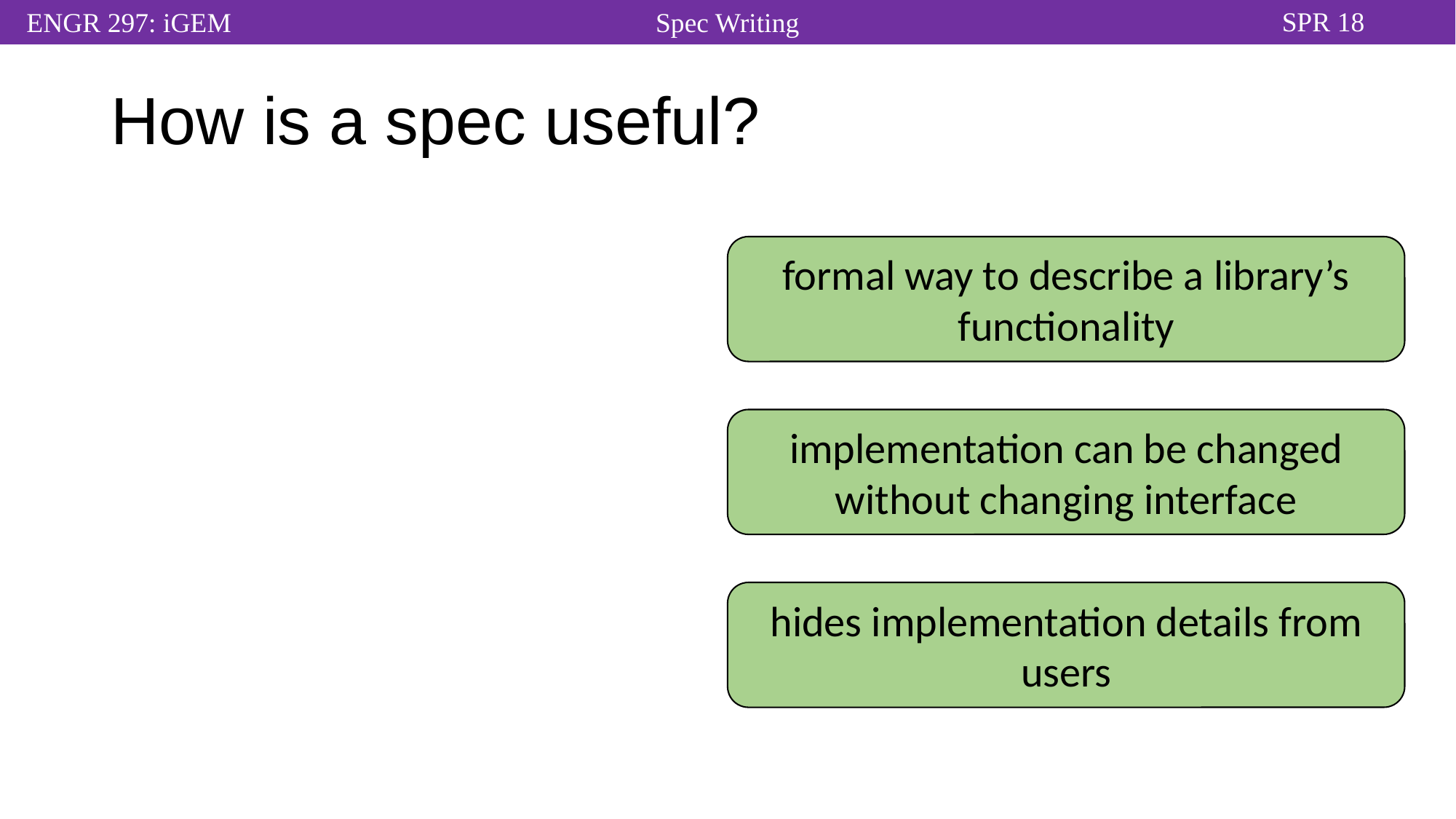

# How is a spec useful?

formal way to describe a library’s functionality
implementation can be changed without changing interface
hides implementation details from users